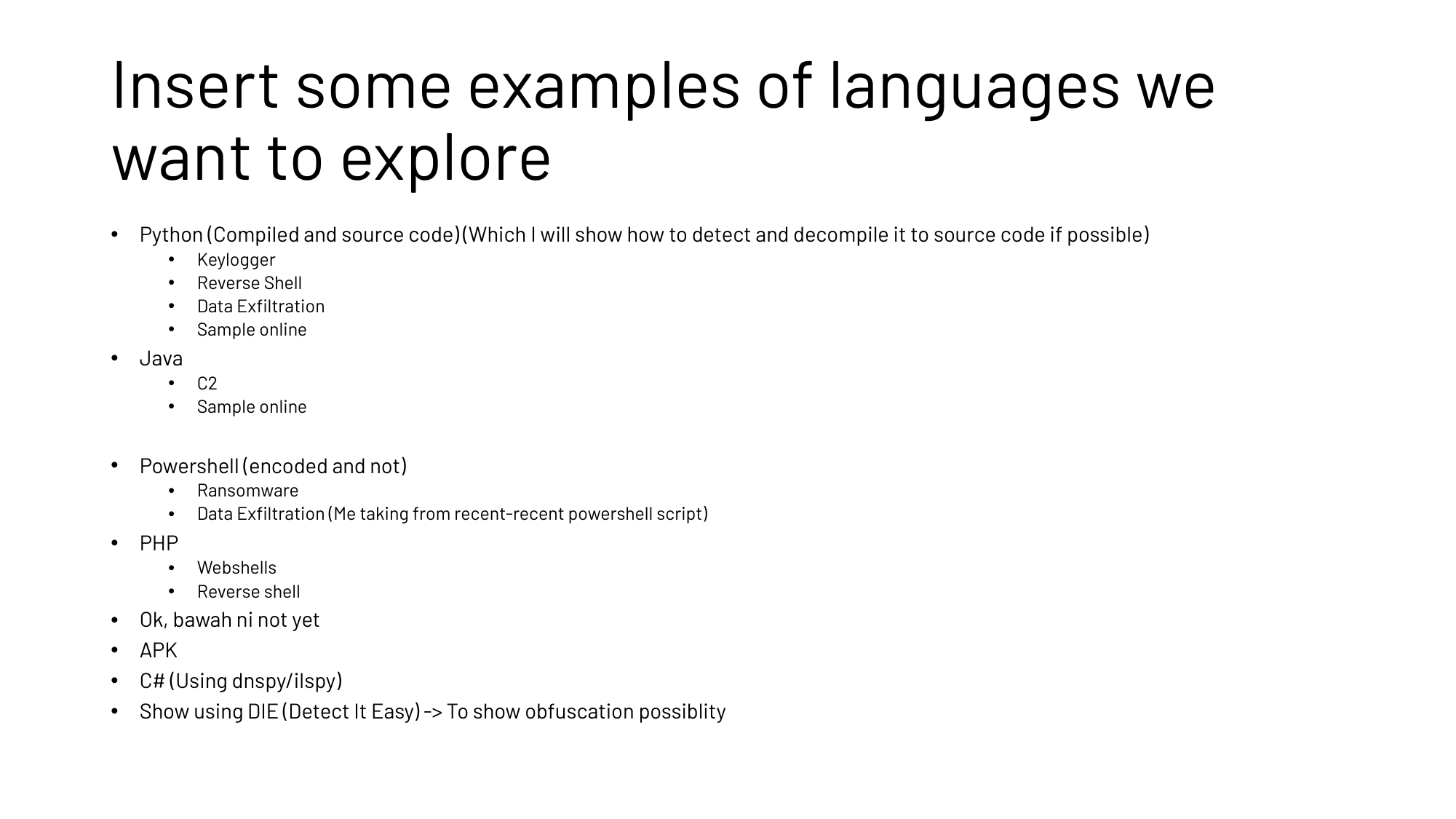

# Insert some examples of languages we want to explore
Python (Compiled and source code) (Which I will show how to detect and decompile it to source code if possible)
Keylogger
Reverse Shell
Data Exfiltration
Sample online
Java
C2
Sample online

Powershell (encoded and not)
Ransomware
Data Exfiltration (Me taking from recent-recent powershell script)
PHP
Webshells
Reverse shell
Ok, bawah ni not yet
APK
C# (Using dnspy/ilspy)
Show using DIE (Detect It Easy) -> To show obfuscation possiblity